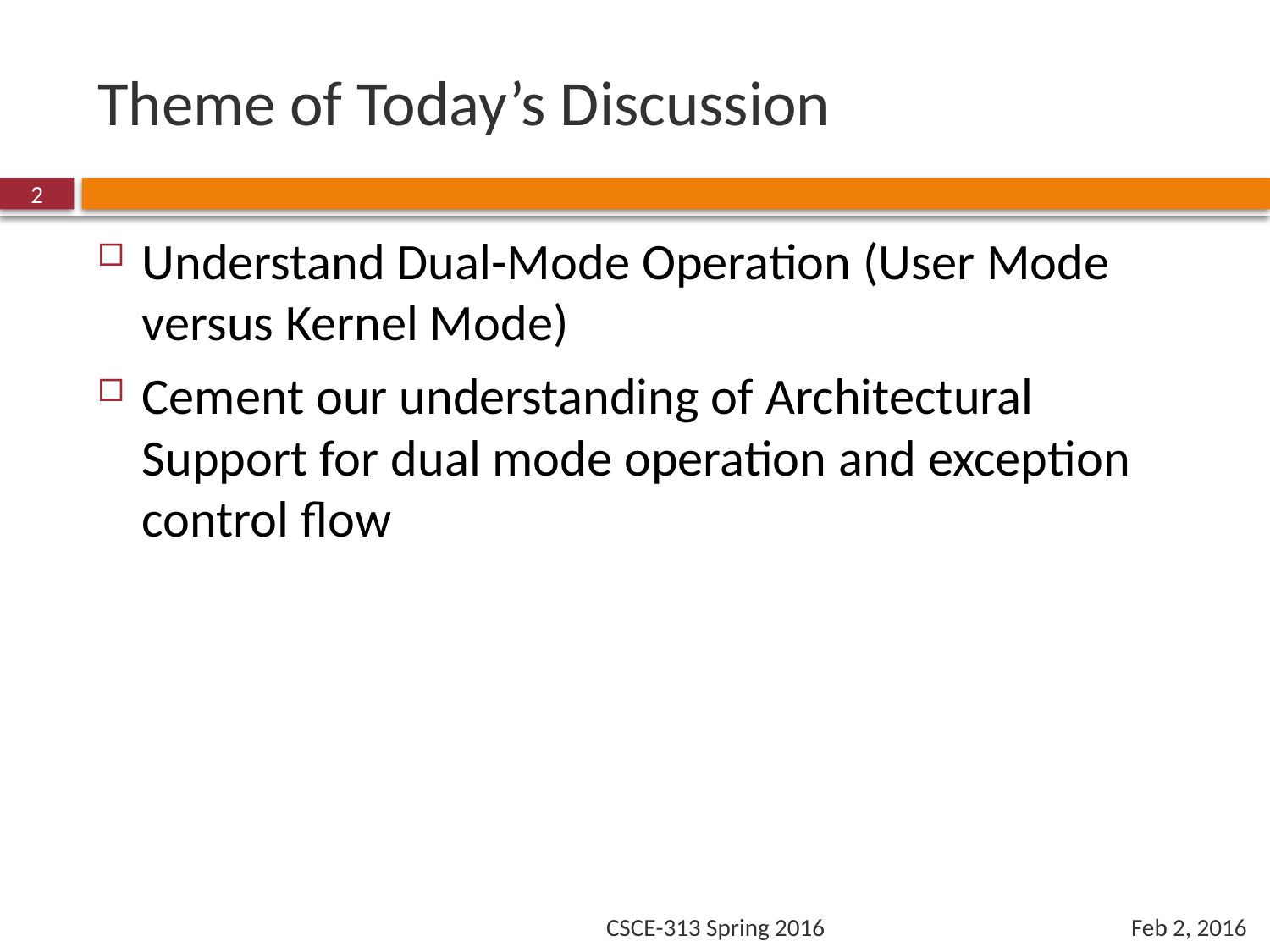

# Theme of Today’s Discussion
2
Understand Dual-Mode Operation (User Mode versus Kernel Mode)
Cement our understanding of Architectural Support for dual mode operation and exception control flow
CSCE-313 Spring 2016
Feb 2, 2016